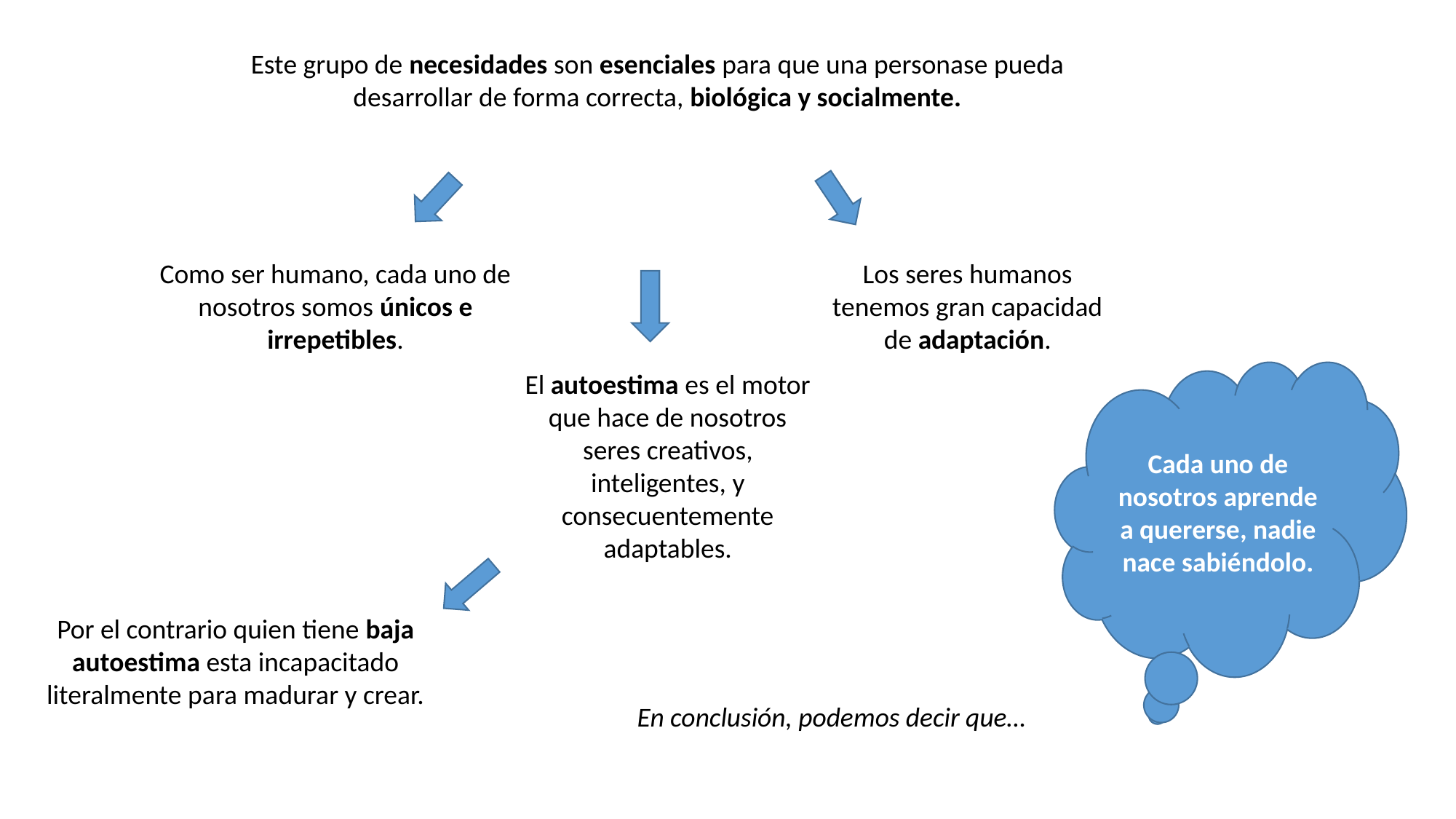

Este grupo de necesidades son esenciales para que una personase pueda desarrollar de forma correcta, biológica y socialmente.

Como ser humano, cada uno de nosotros somos únicos e irrepetibles.
Los seres humanos tenemos gran capacidad de adaptación.

El autoestima es el motor que hace de nosotros seres creativos, inteligentes, y consecuentemente adaptables.
Cada uno de nosotros aprende a quererse, nadie nace sabiéndolo.

Por el contrario quien tiene baja autoestima esta incapacitado literalmente para madurar y crear.

En conclusión, podemos decir que…